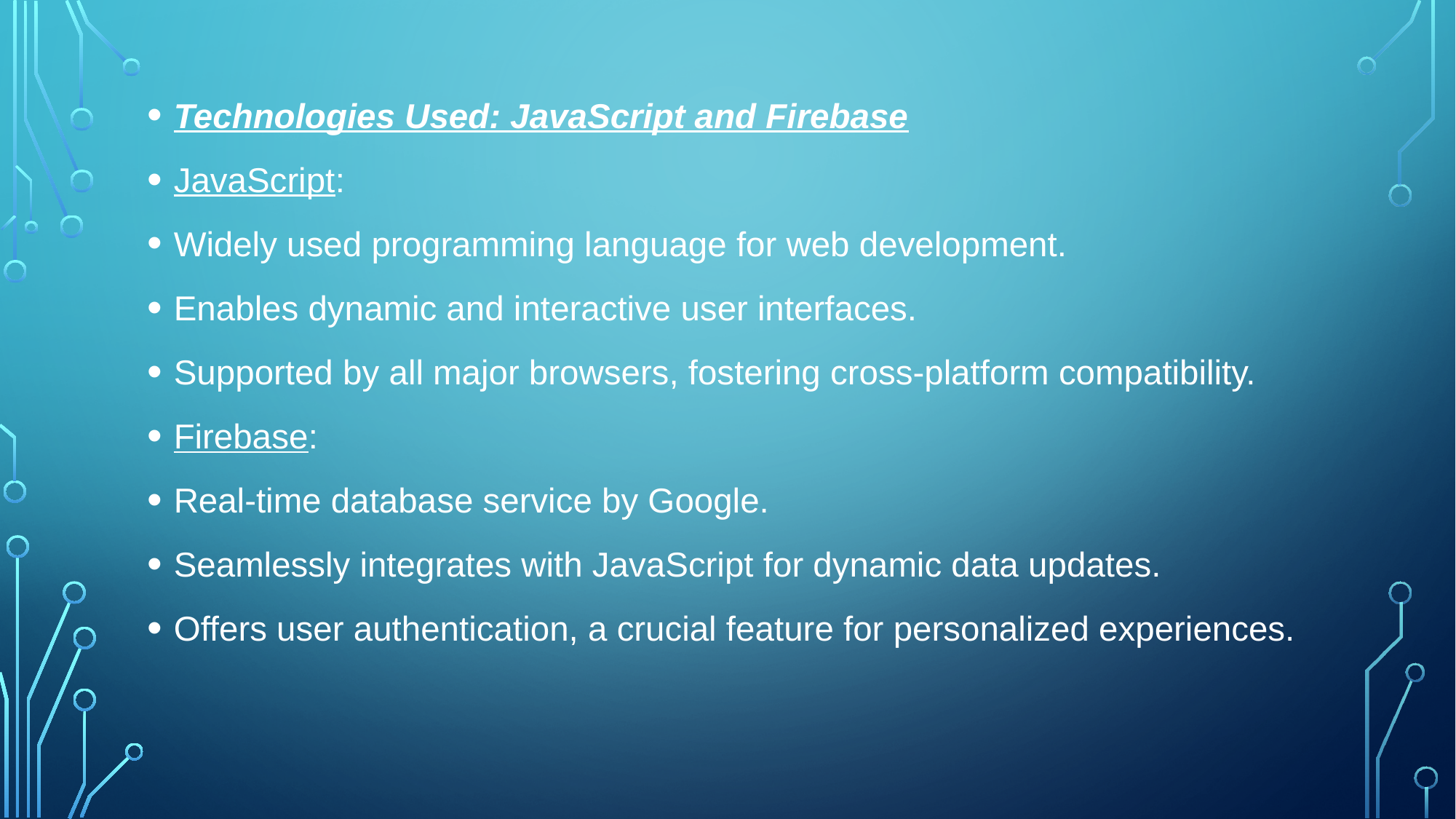

Technologies Used: JavaScript and Firebase
JavaScript:
Widely used programming language for web development.
Enables dynamic and interactive user interfaces.
Supported by all major browsers, fostering cross-platform compatibility.
Firebase:
Real-time database service by Google.
Seamlessly integrates with JavaScript for dynamic data updates.
Offers user authentication, a crucial feature for personalized experiences.